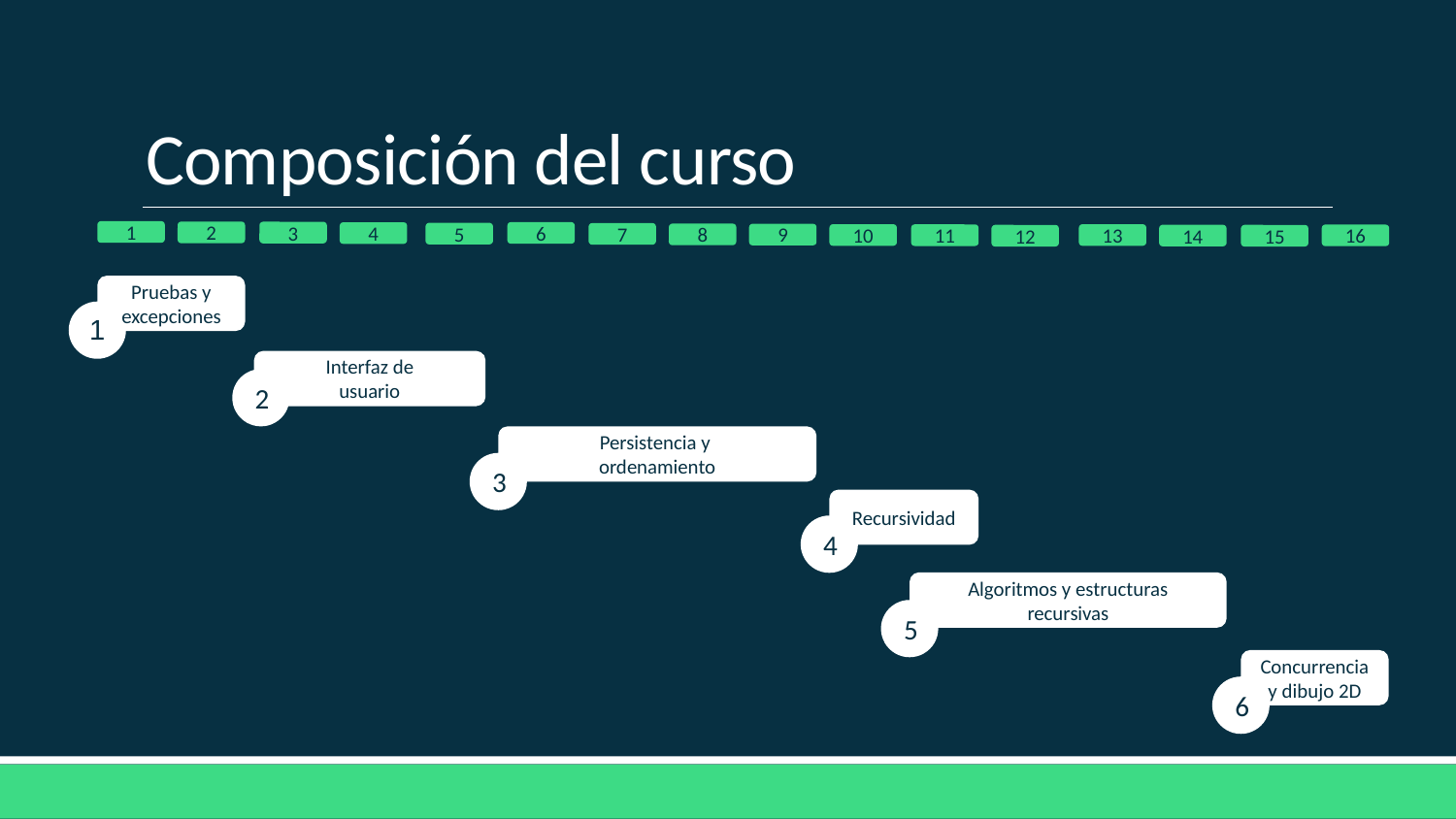

# Composición del curso
1
2
3
6
4
5
7
8
9
10
13
11
16
14
12
15
Pruebas y excepciones

1
Interfaz de
usuario
2
Persistencia y
ordenamiento
3
Recursividad
4
Algoritmos y estructuras recursivas
5
Concurrencia y dibujo 2D
6